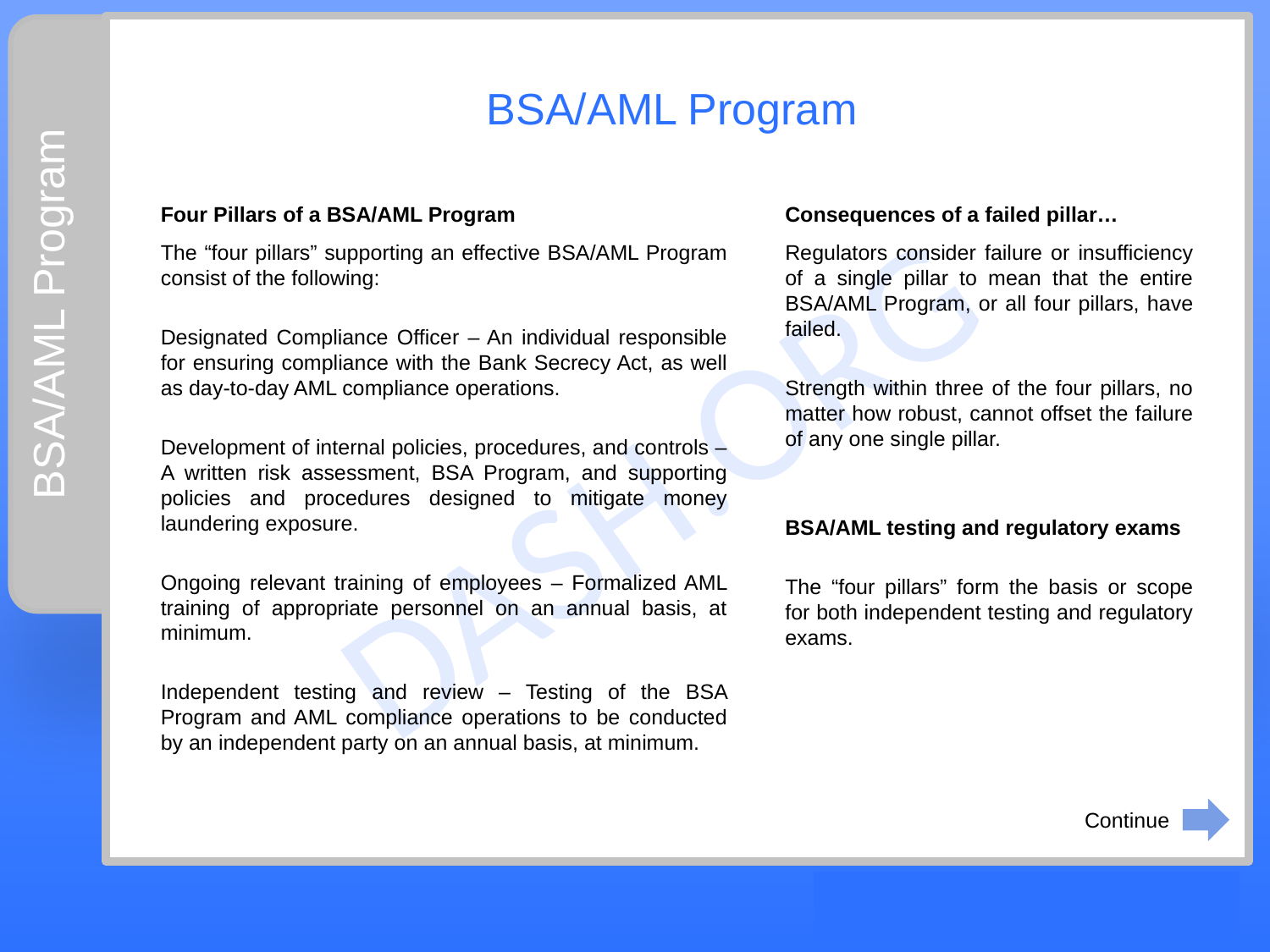

BSA/AML Program
Four Pillars of a BSA/AML Program
The “four pillars” supporting an effective BSA/AML Program consist of the following:

Designated Compliance Officer – An individual responsible for ensuring compliance with the Bank Secrecy Act, as well as day-to-day AML compliance operations.

Development of internal policies, procedures, and controls – A written risk assessment, BSA Program, and supporting policies and procedures designed to mitigate money laundering exposure.

Ongoing relevant training of employees – Formalized AML training of appropriate personnel on an annual basis, at minimum.

Independent testing and review – Testing of the BSA Program and AML compliance operations to be conducted by an independent party on an annual basis, at minimum.

Consequences of a failed pillar…
Regulators consider failure or insufficiency of a single pillar to mean that the entire BSA/AML Program, or all four pillars, have failed.

Strength within three of the four pillars, no matter how robust, cannot offset the failure of any one single pillar.

BSA/AML testing and regulatory exams

The “four pillars” form the basis or scope for both independent testing and regulatory exams.

# BSA/AML Program

Continue